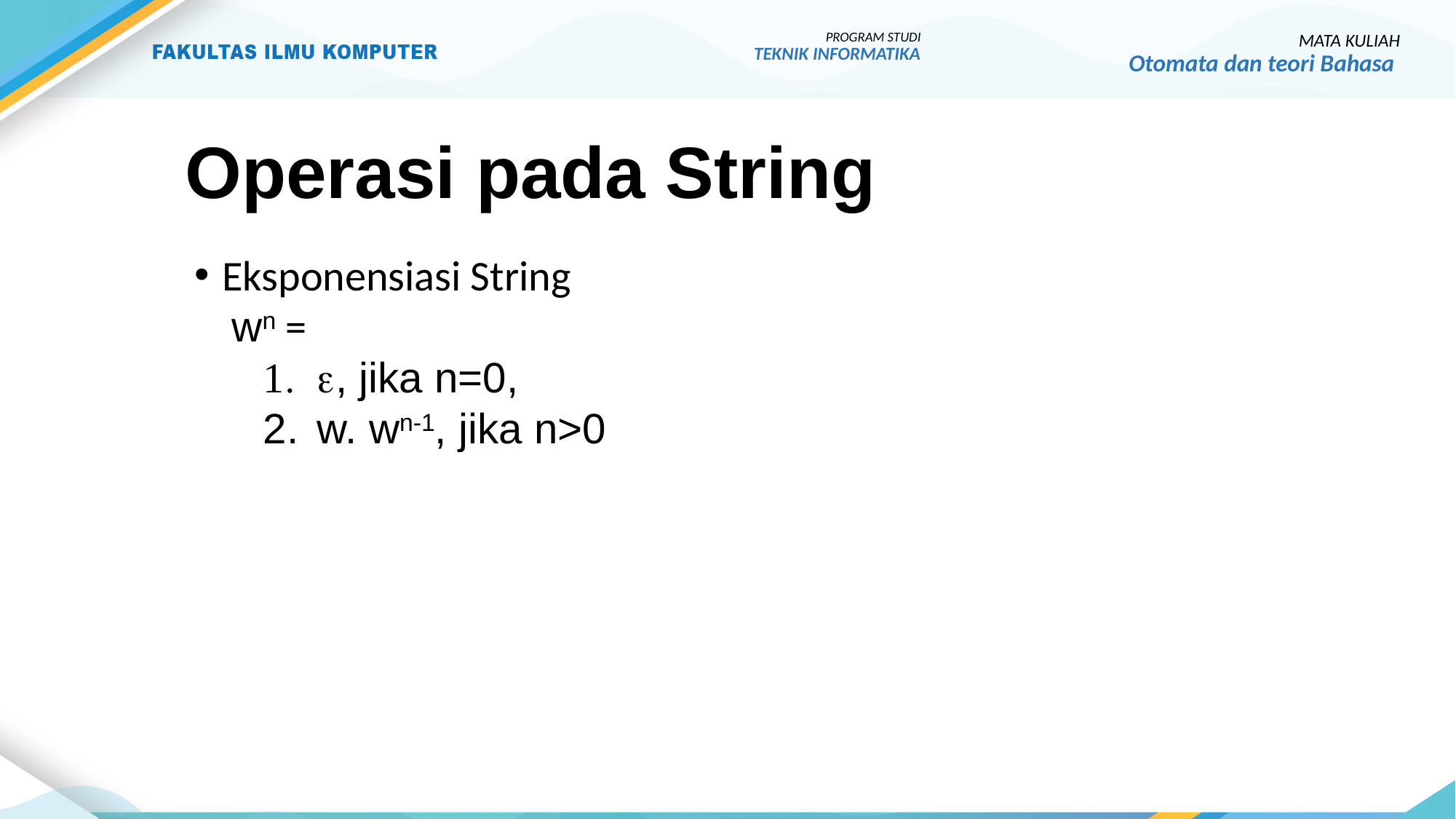

PROGRAM STUDI
TEKNIK INFORMATIKA
MATA KULIAH
Otomata dan teori Bahasa
# Operasi pada String
Eksponensiasi String
	 wn =
ε, jika n=0,
w. wn-1, jika n>0